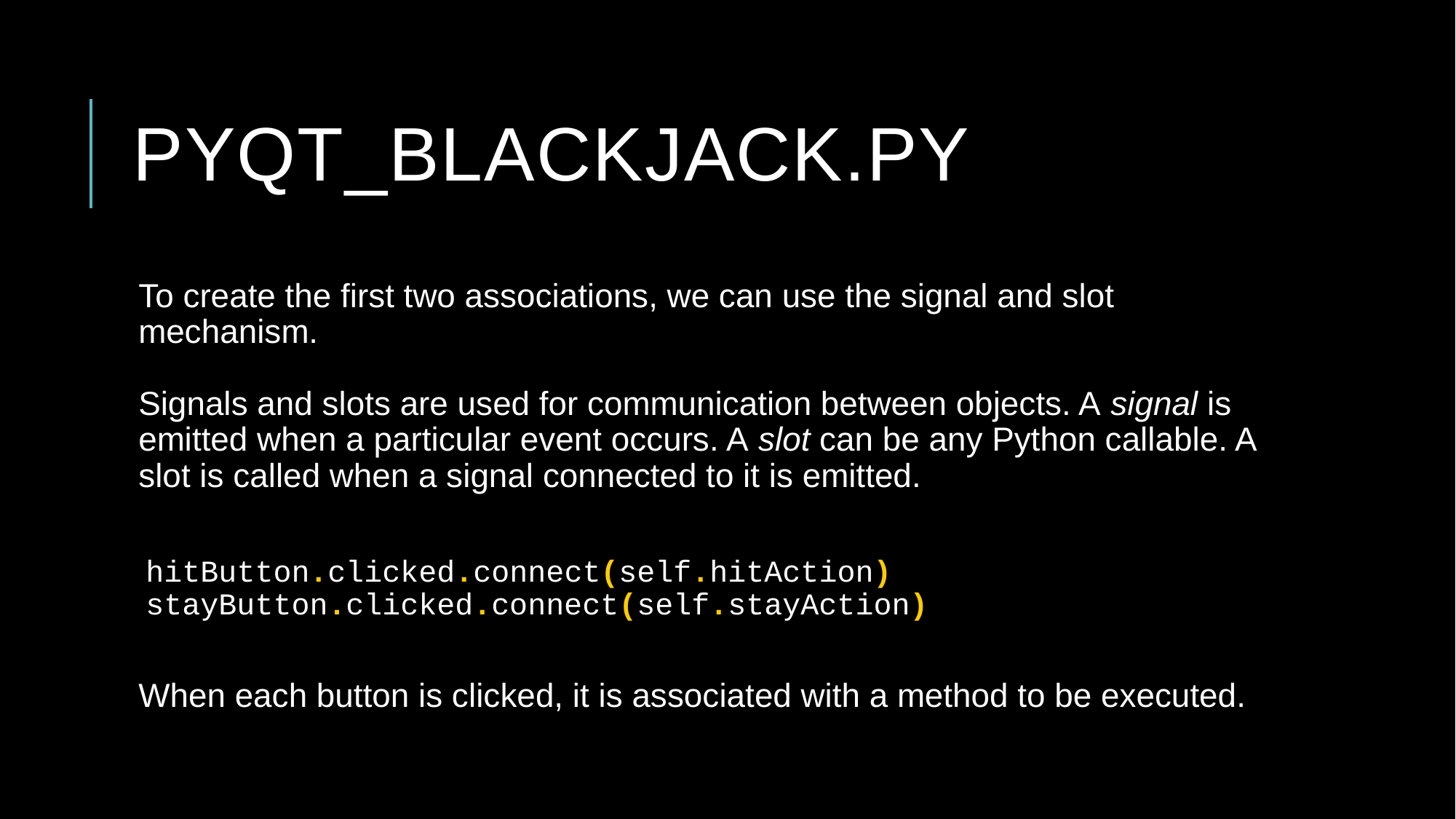

# PyQt_blackjack.py
To create the first two associations, we can use the signal and slot mechanism.
Signals and slots are used for communication between objects. A signal is emitted when a particular event occurs. A slot can be any Python callable. A slot is called when a signal connected to it is emitted.
 hitButton.clicked.connect(self.hitAction)
 stayButton.clicked.connect(self.stayAction)
When each button is clicked, it is associated with a method to be executed.